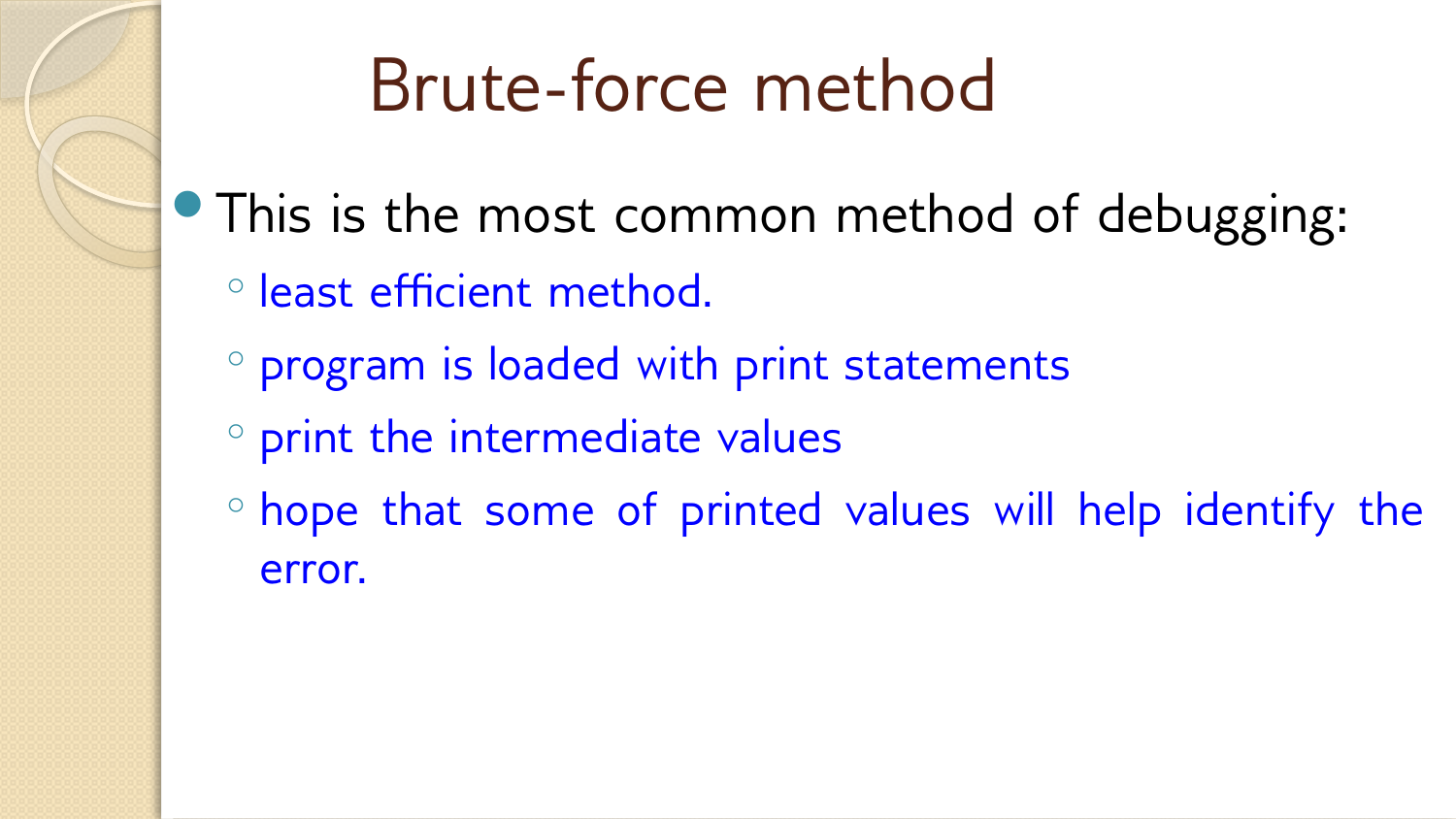

# Brute-force method
This is the most common method of debugging:
least efficient method.
program is loaded with print statements
print the intermediate values
hope that some of printed values will help identify the error.